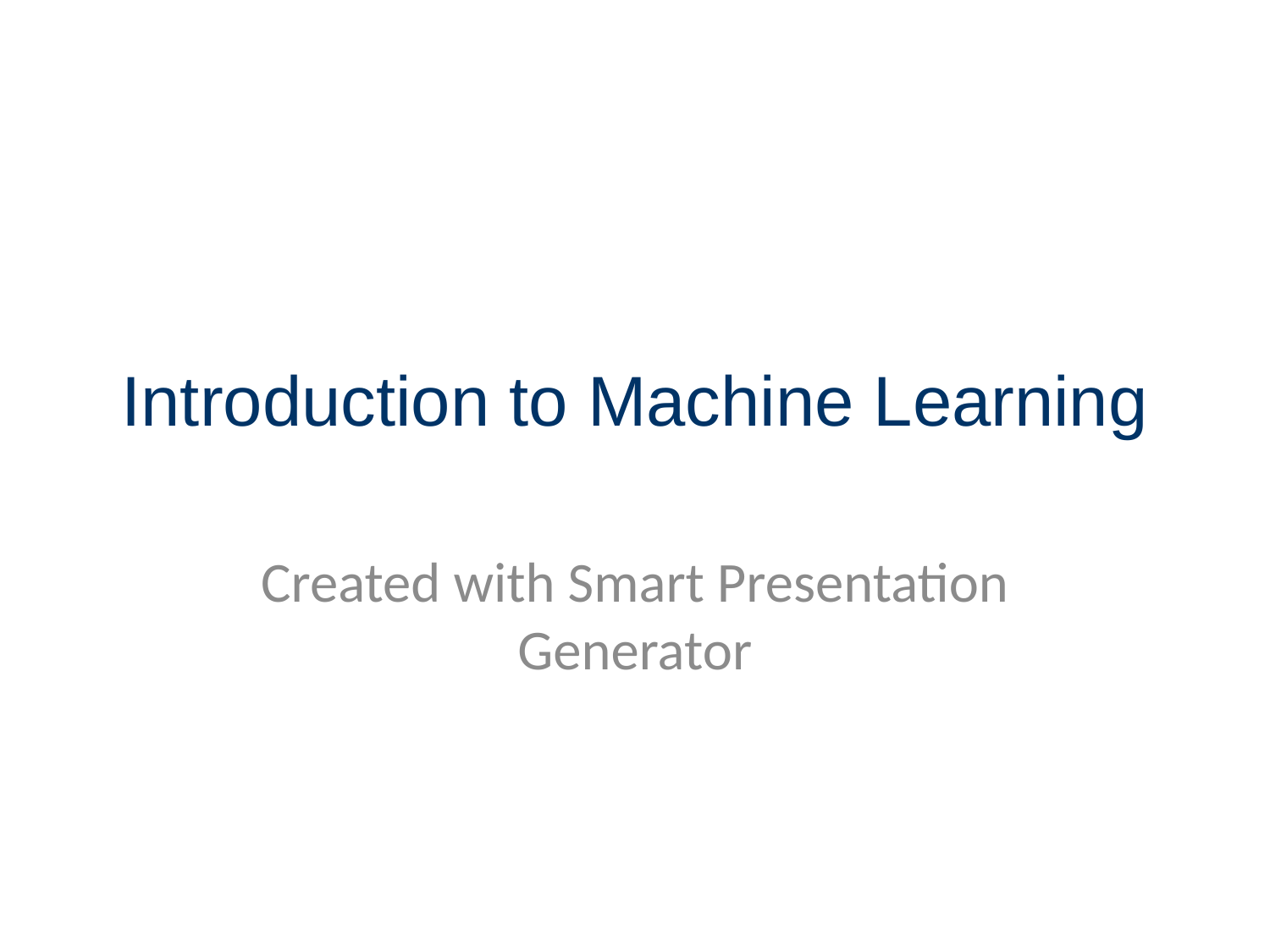

# Introduction to Machine Learning
Created with Smart Presentation Generator